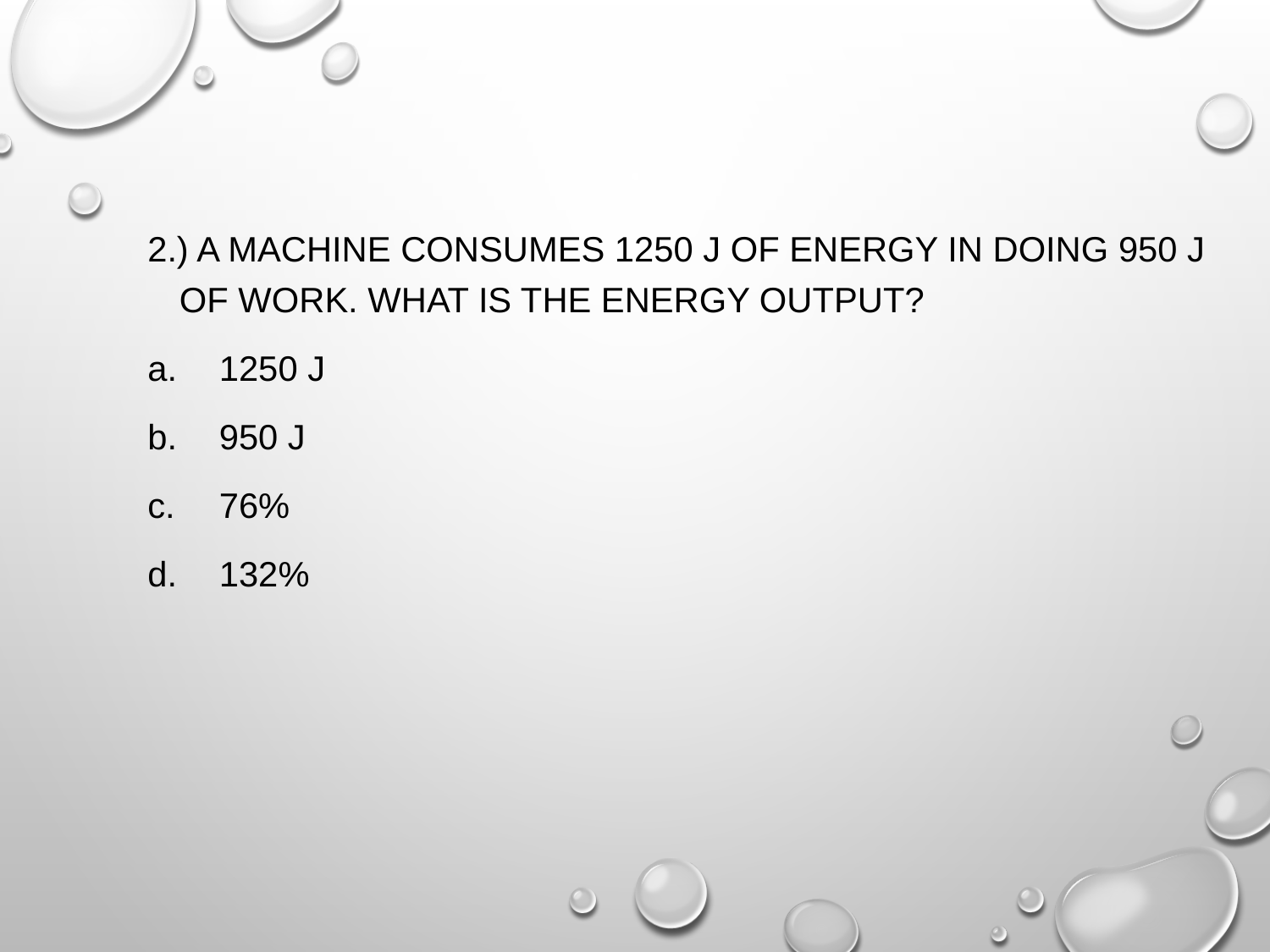

2.) A machine consumes 1250 J of energy in doing 950 J of work. What is the energy output?
1250 J
950 J
76%
132%